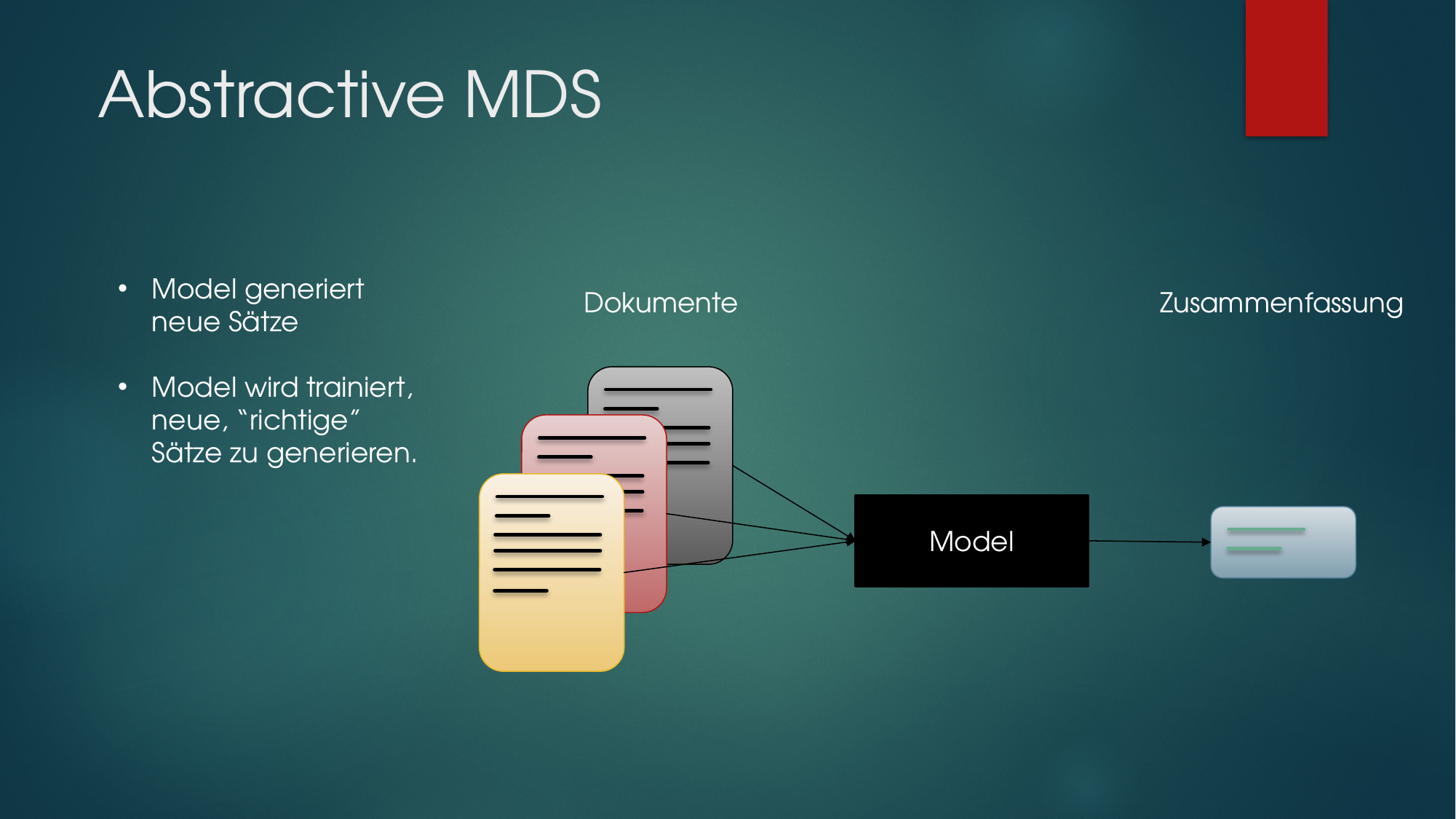

# Abstractive MDS
Model generiert neue Sätze

Model wird trainiert, neue, “richtige” Sätze zu generieren.
Dokumente
Zusammenfassung

Model